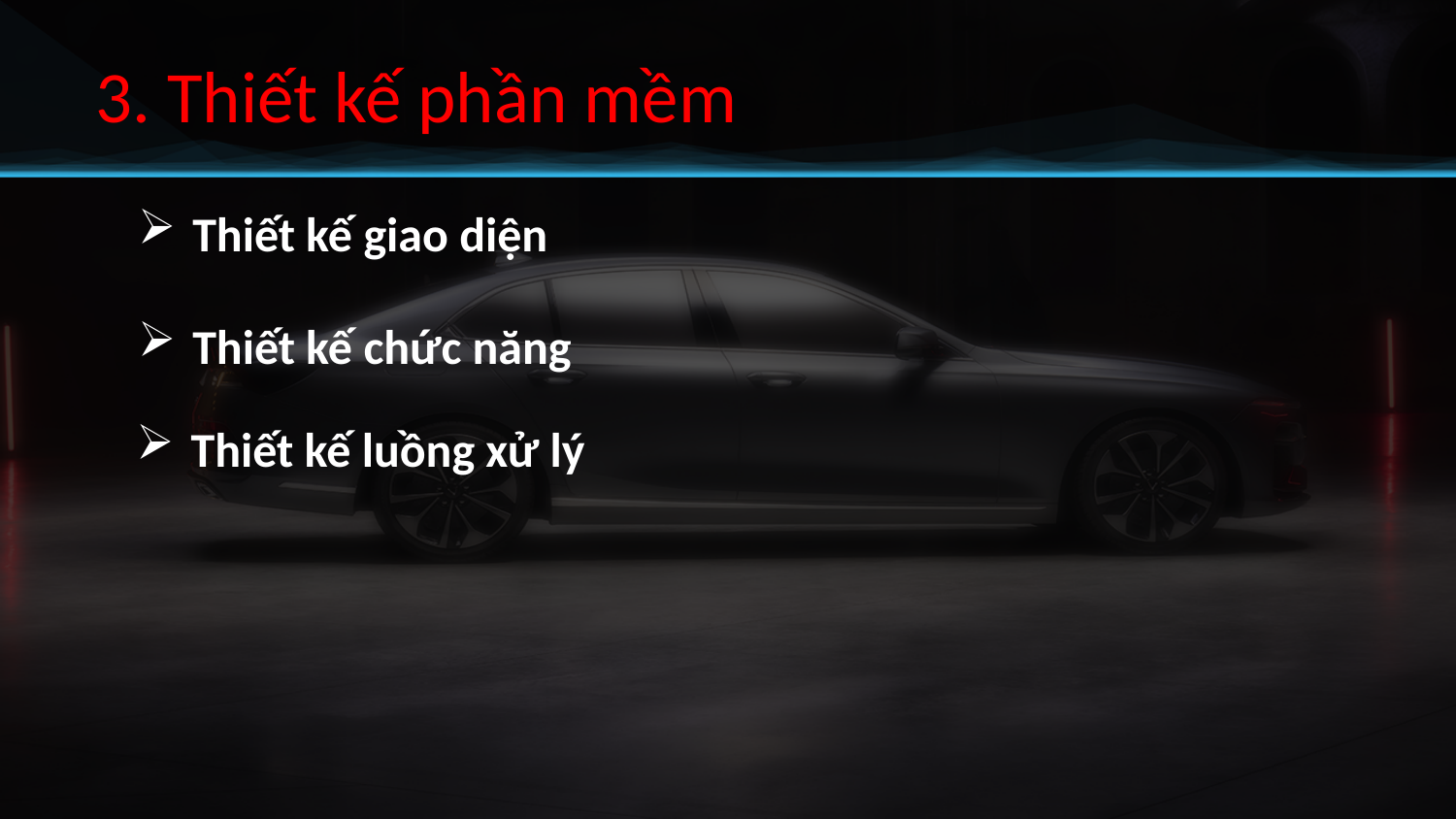

3. Thiết kế phần mềm
Thiết kế giao diện
Thiết kế chức năng
Thiết kế luồng xử lý